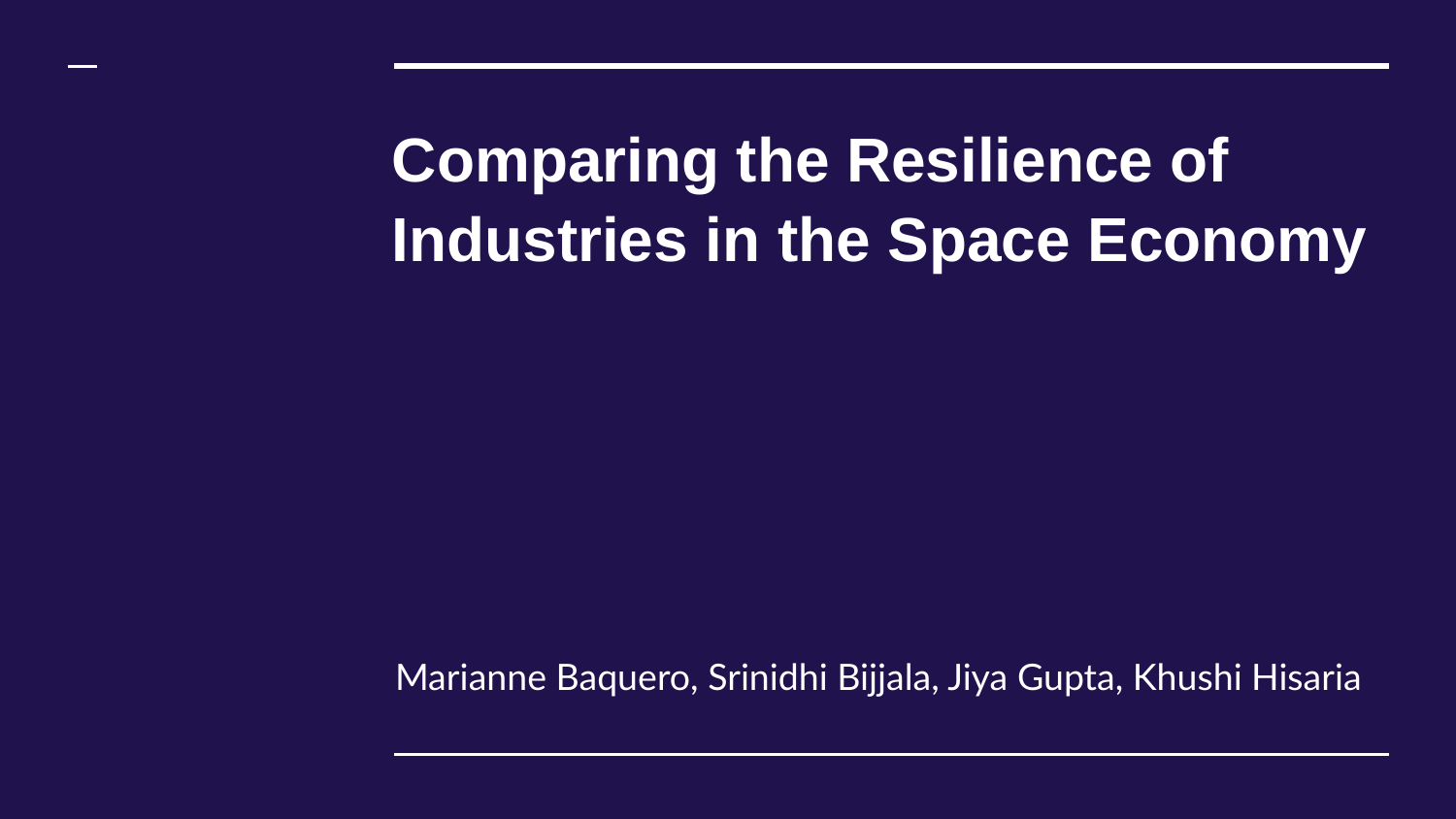

# Comparing the Resilience of Industries in the Space Economy
Marianne Baquero, Srinidhi Bijjala, Jiya Gupta, Khushi Hisaria